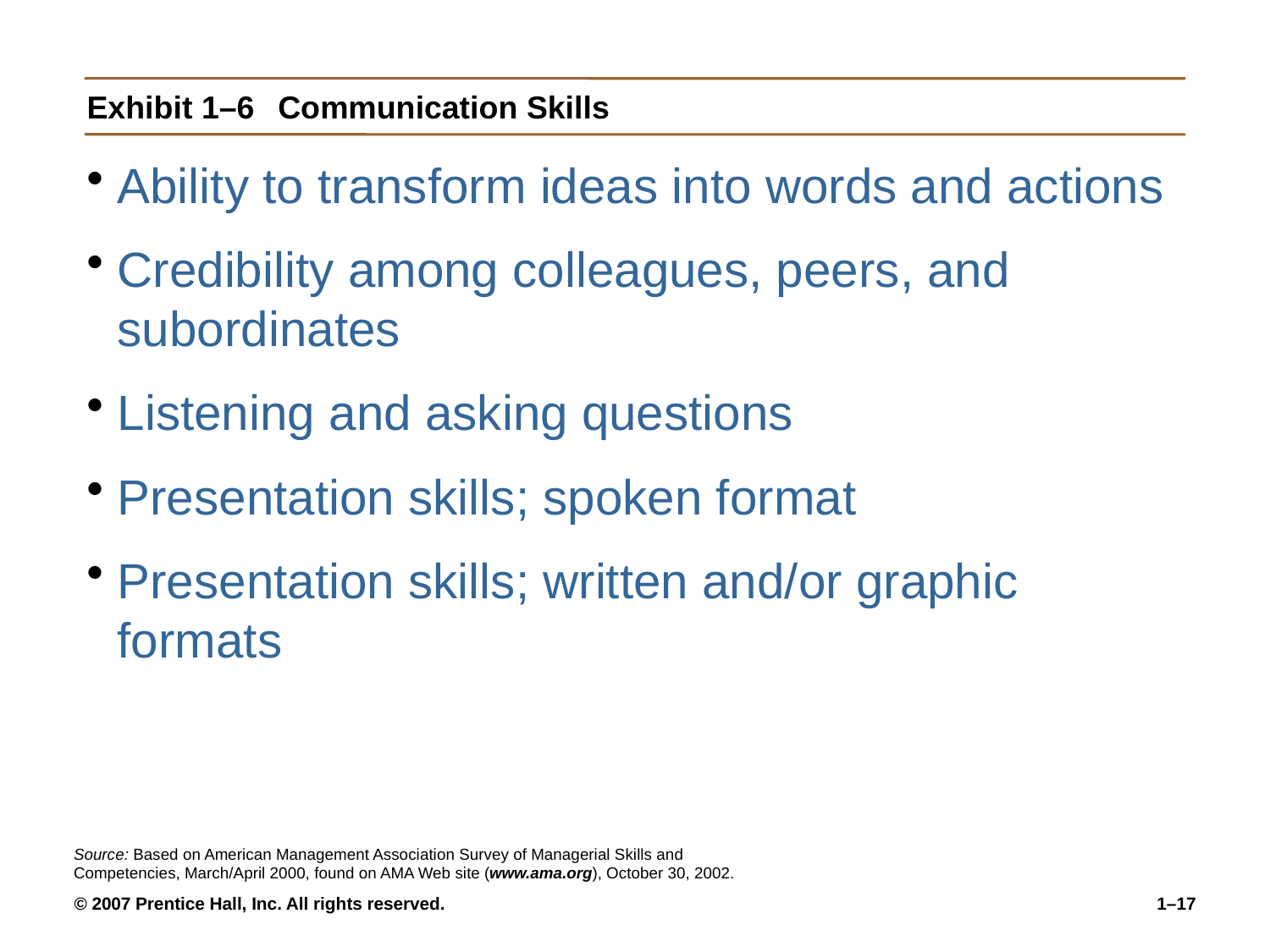

# Exhibit 1–6	Communication Skills

Ability to transform ideas into words and actions
Credibility among colleagues, peers, and subordinates
Listening and asking questions
Presentation skills; spoken format
Presentation skills; written and/or graphic formats
Source: Based on American Management Association Survey of Managerial Skills and Competencies, March/April 2000, found on AMA Web site (www.ama.org), October 30, 2002.
© 2007 Prentice Hall, Inc. All rights reserved.
1–17